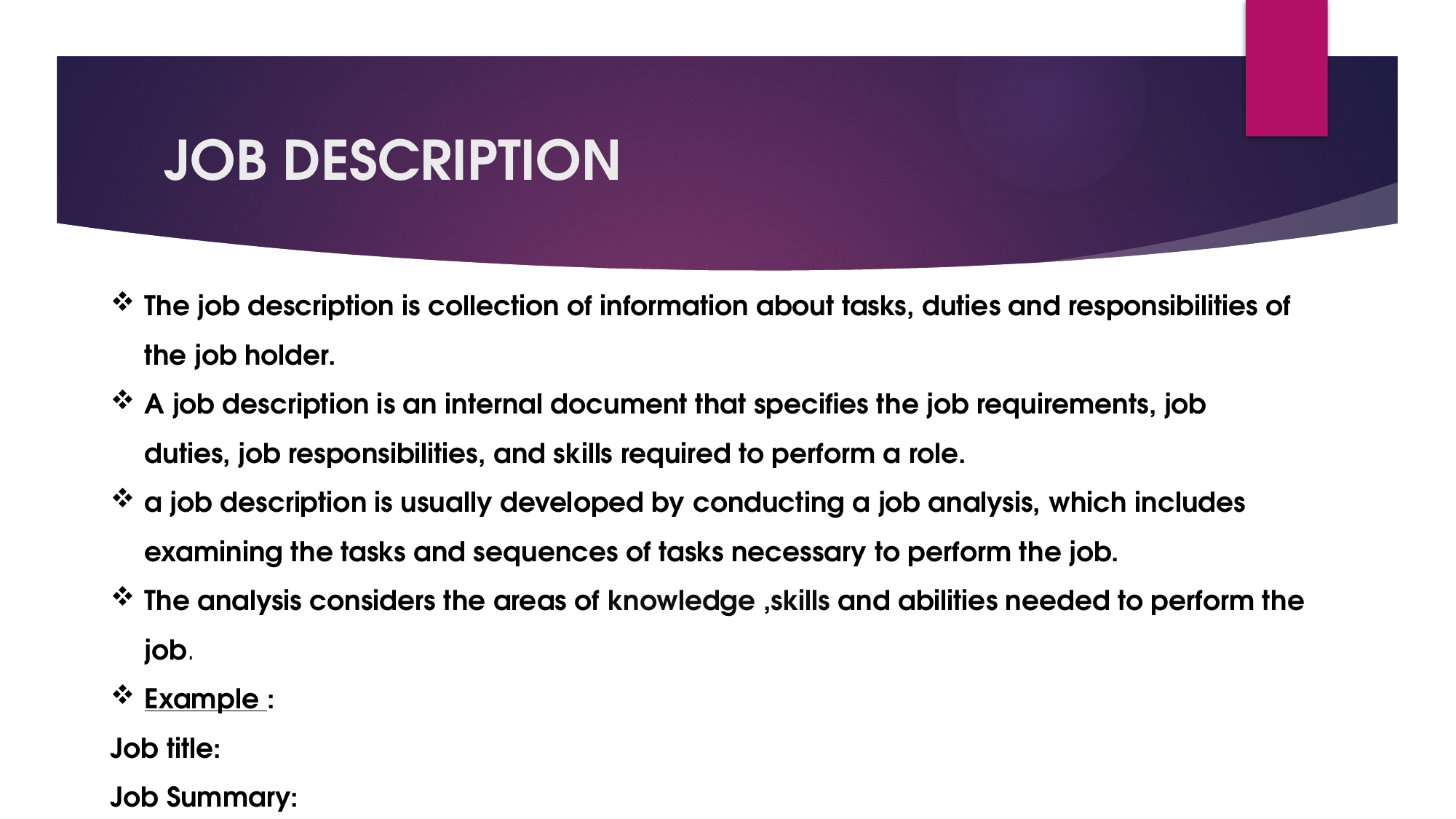

# JOB DESCRIPTION
The job description is collection of information about tasks, duties and responsibilities of the job holder.
A job description is an internal document that specifies the job requirements, job duties, job responsibilities, and skills required to perform a role.
a job description is usually developed by conducting a job analysis, which includes examining the tasks and sequences of tasks necessary to perform the job.
The analysis considers the areas of knowledge ,skills and abilities needed to perform the job.
Example :
Job title:
Job Summary: